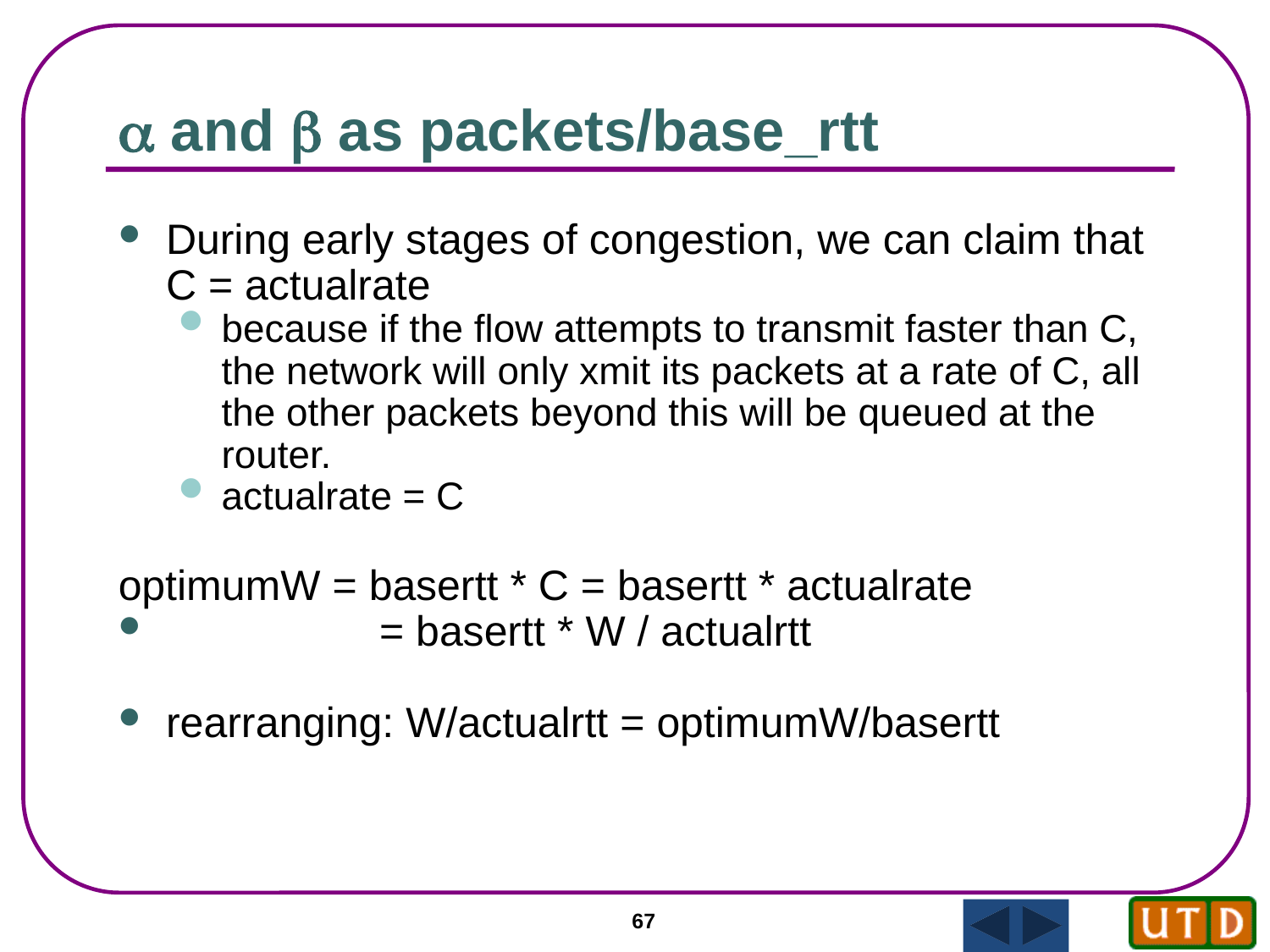

α and β as packets/base_rtt
During early stages of congestion, we can claim that C = actualrate
because if the flow attempts to transmit faster than C, the network will only xmit its packets at a rate of C, all the other packets beyond this will be queued at the router.
actualrate = C

optimumW = basertt * C = basertt * actualrate
                  = basertt * W / actualrtt

rearranging: W/actualrtt = optimumW/basertt

67